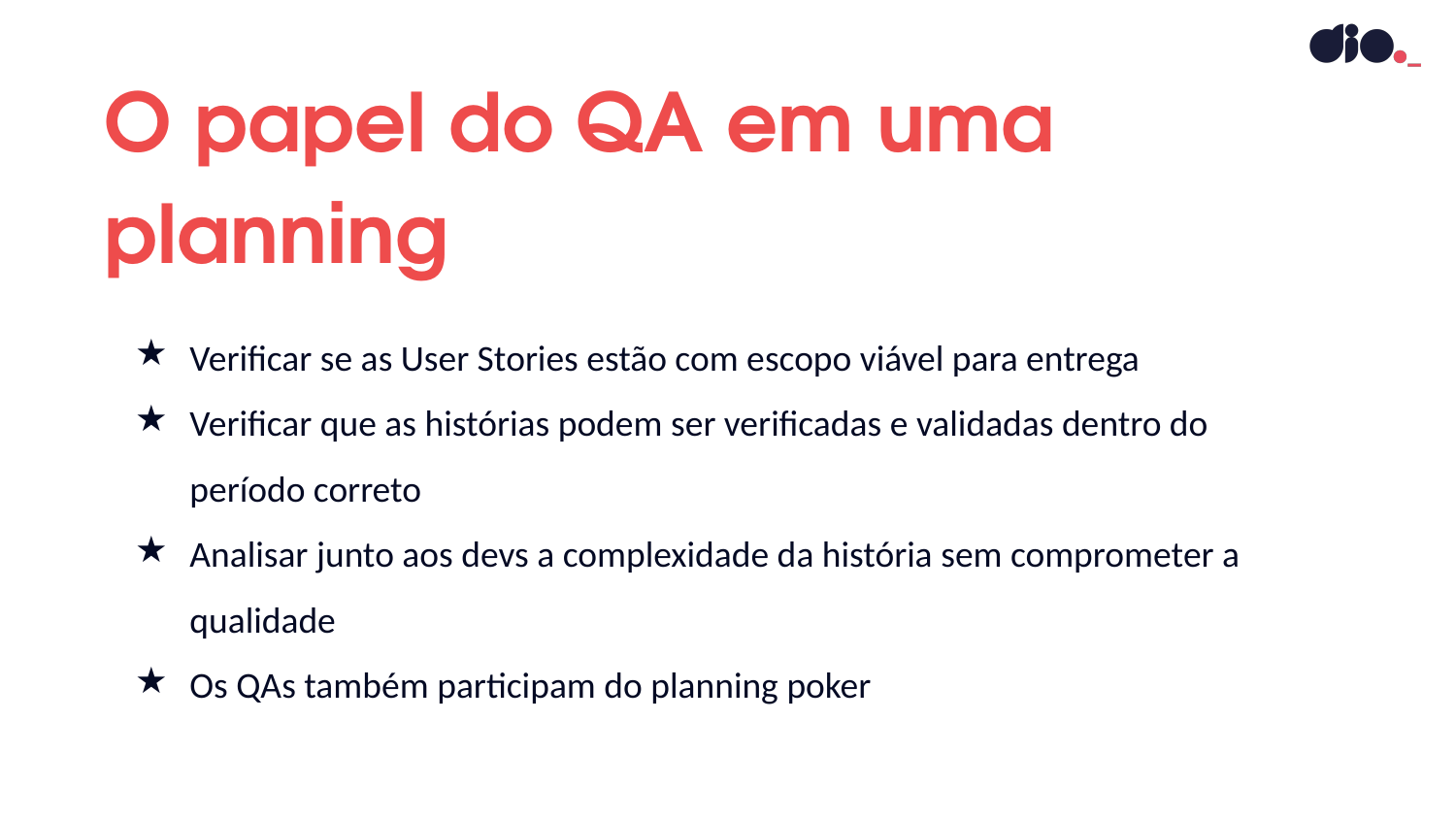

O papel do QA em uma planning
Verificar se as User Stories estão com escopo viável para entrega
Verificar que as histórias podem ser verificadas e validadas dentro do período correto
Analisar junto aos devs a complexidade da história sem comprometer a qualidade
Os QAs também participam do planning poker